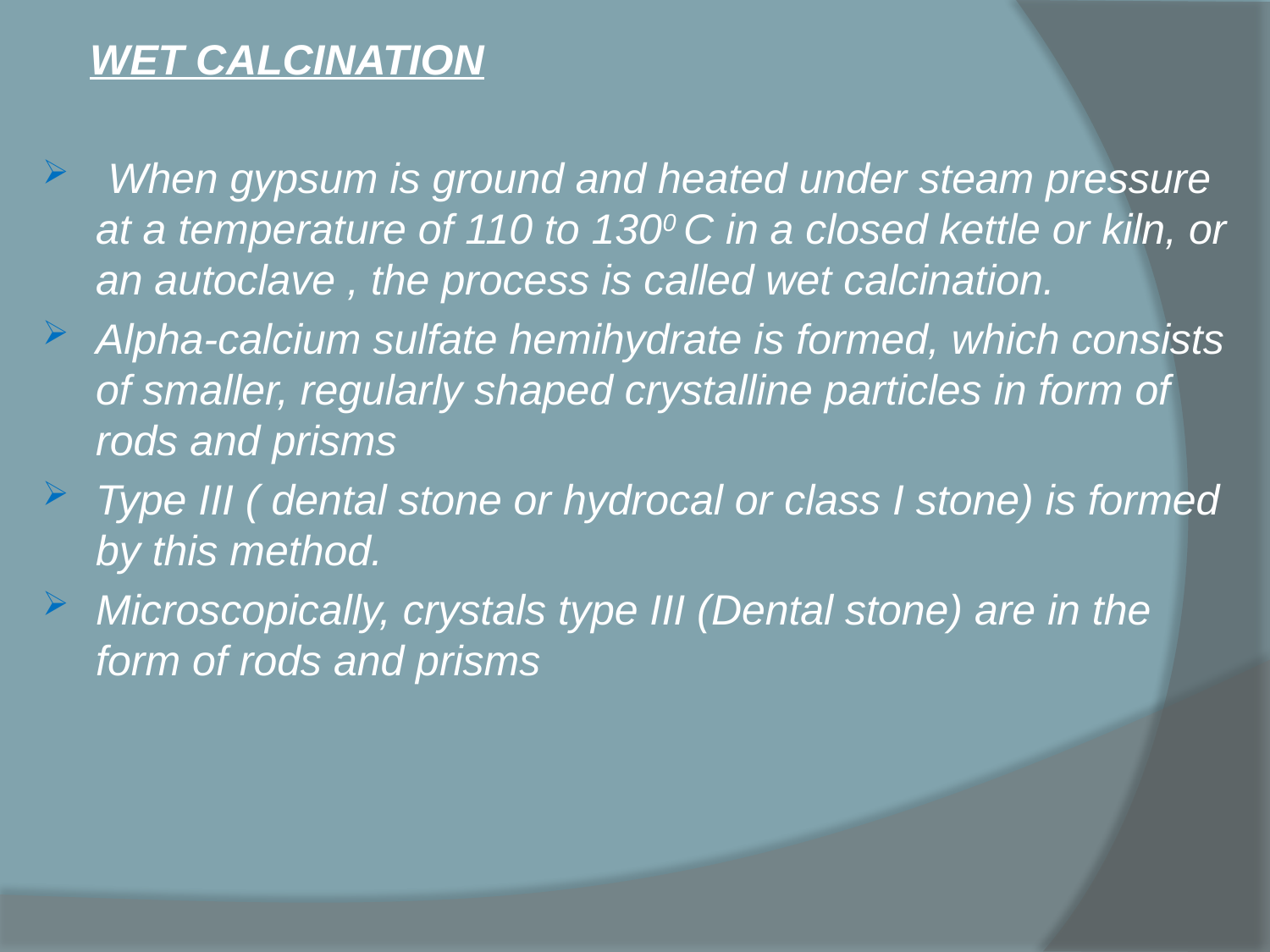

WET CALCINATION

 When gypsum is ground and heated under steam pressure at a temperature of 110 to 1300 C in a closed kettle or kiln, or an autoclave , the process is called wet calcination.
Alpha-calcium sulfate hemihydrate is formed, which consists of smaller, regularly shaped crystalline particles in form of rods and prisms
Type III ( dental stone or hydrocal or class I stone) is formed by this method.
Microscopically, crystals type III (Dental stone) are in the form of rods and prisms